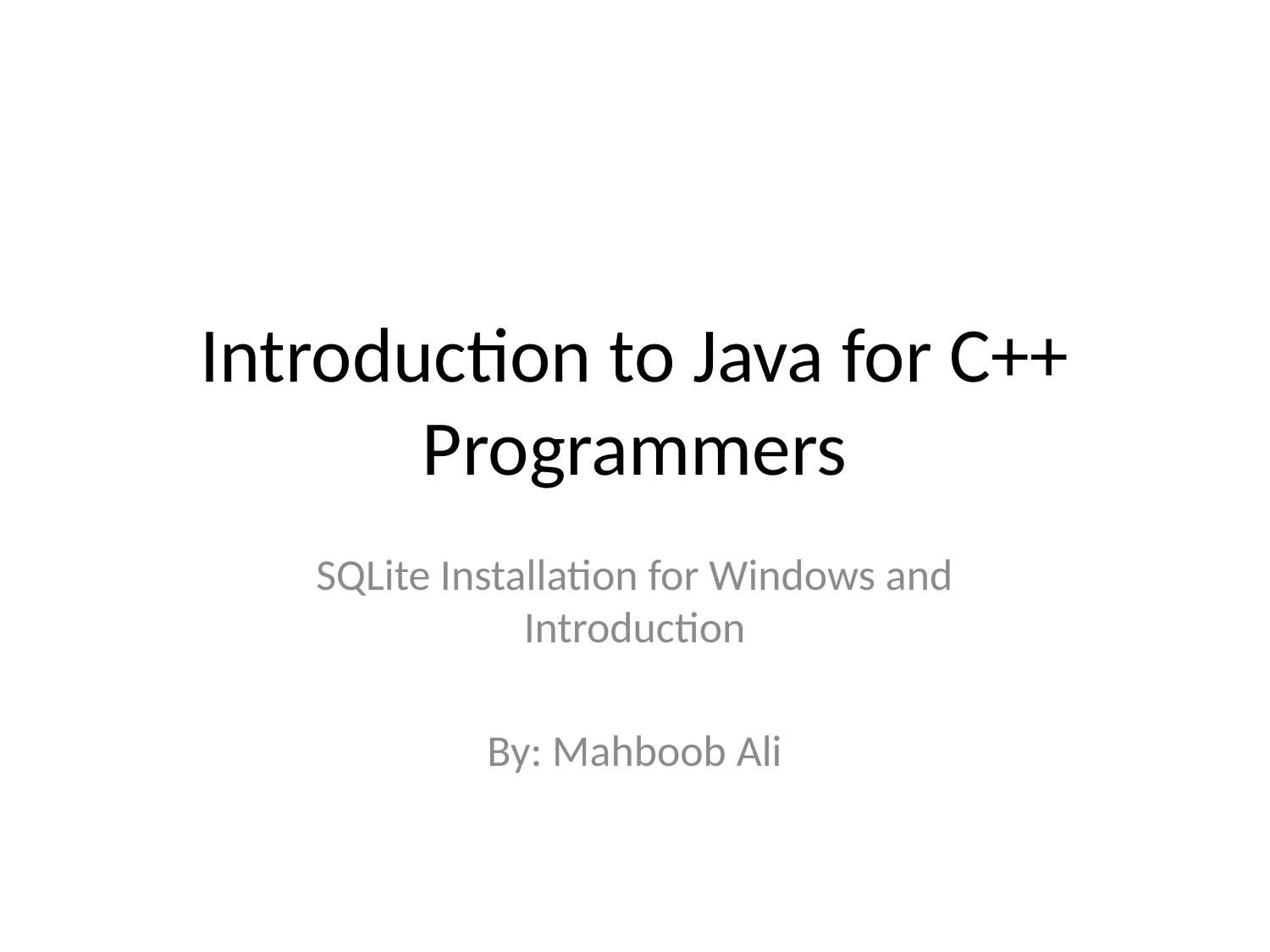

# Introduction to Java for C++ Programmers
SQLite Installation for Windows and Introduction

By: Mahboob Ali